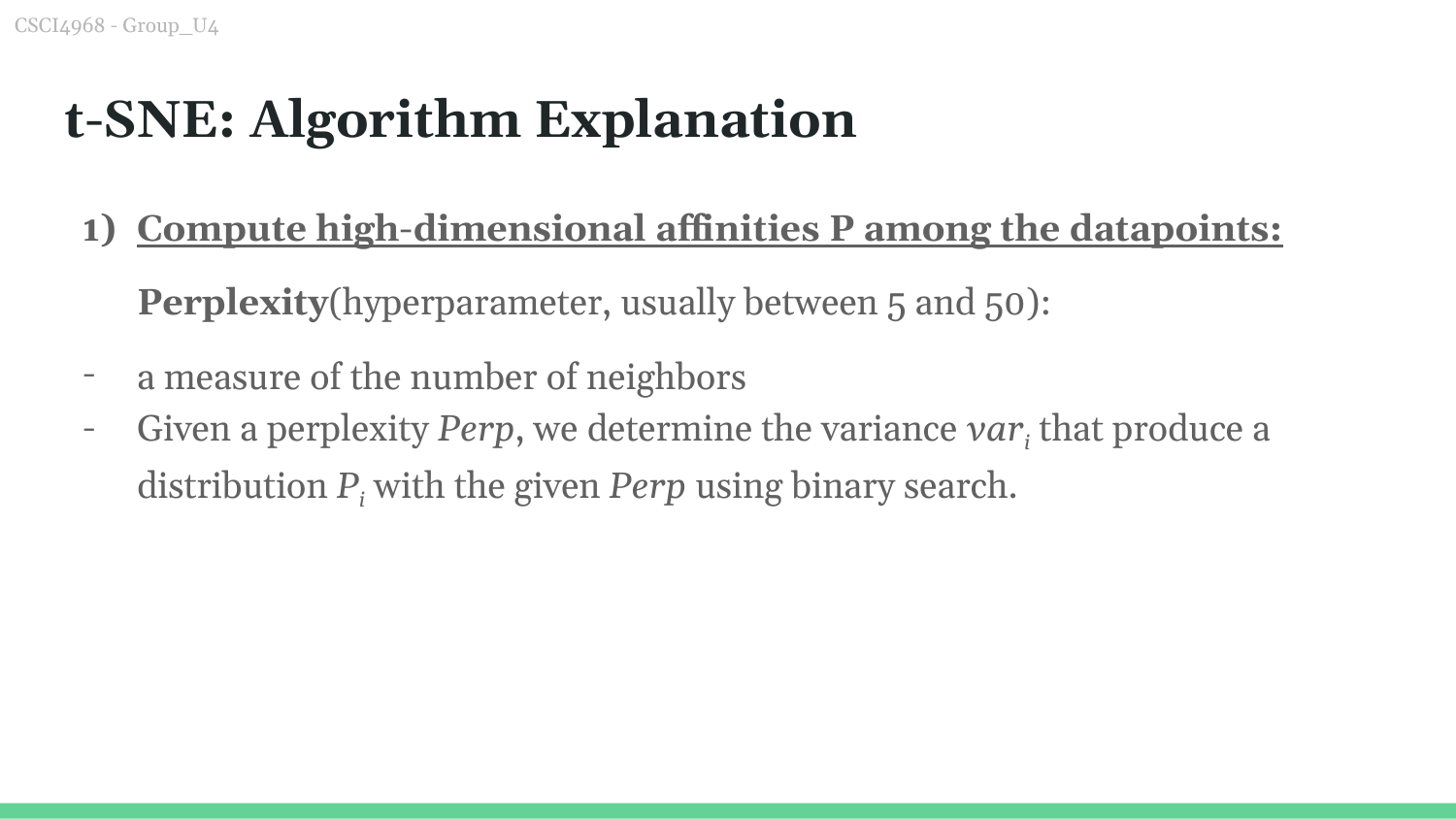

# t-SNE: Algorithm Explanation

Compute high-dimensional affinities P among the datapoints:
Perplexity(hyperparameter, usually between 5 and 50):
a measure of the number of neighbors
Given a perplexity Perp, we determine the variance vari that produce a distribution Pi with the given Perp using binary search.